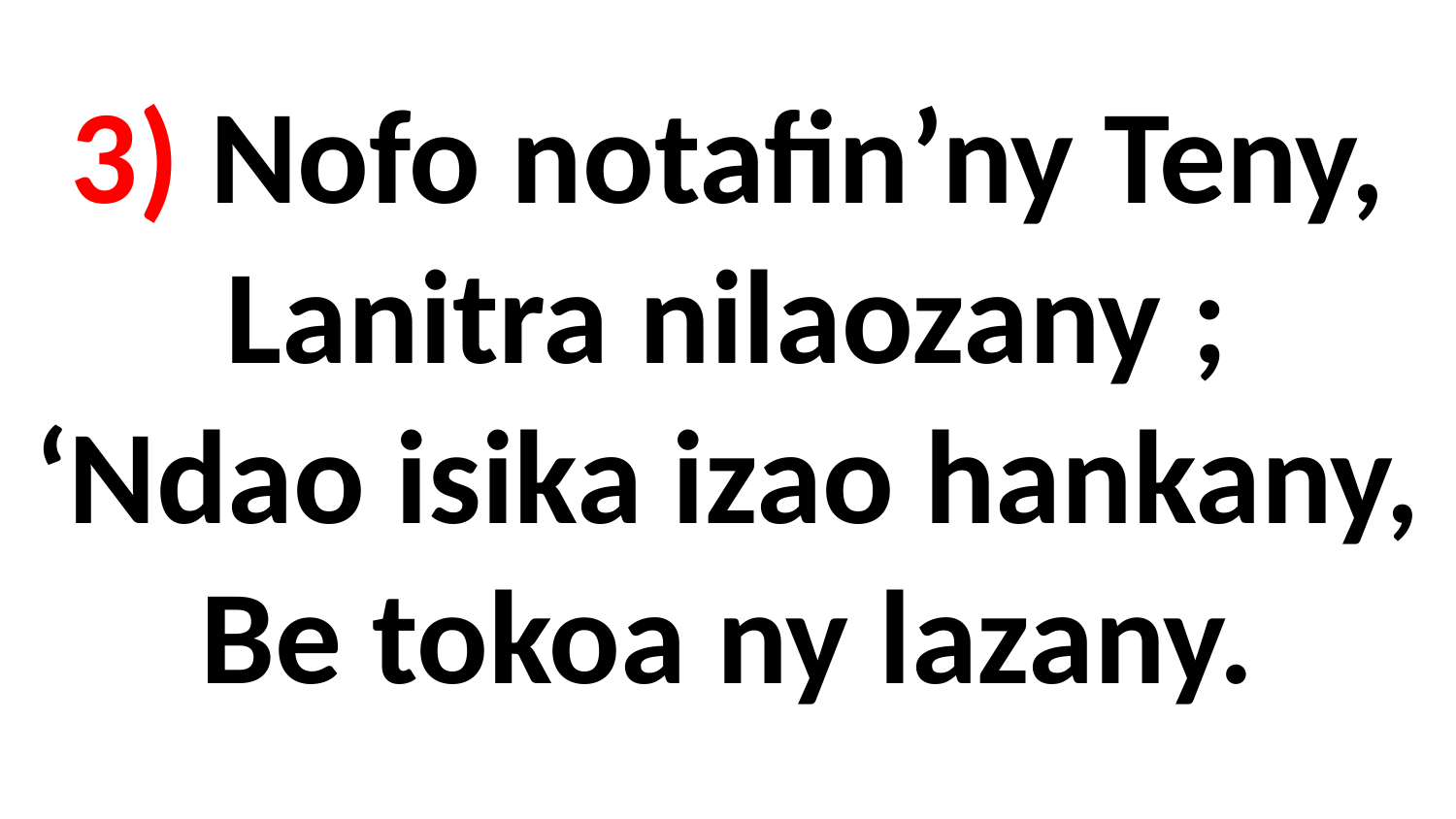

# 3) Nofo notafin’ny Teny, Lanitra nilaozany ; ‘Ndao isika izao hankany, Be tokoa ny lazany.